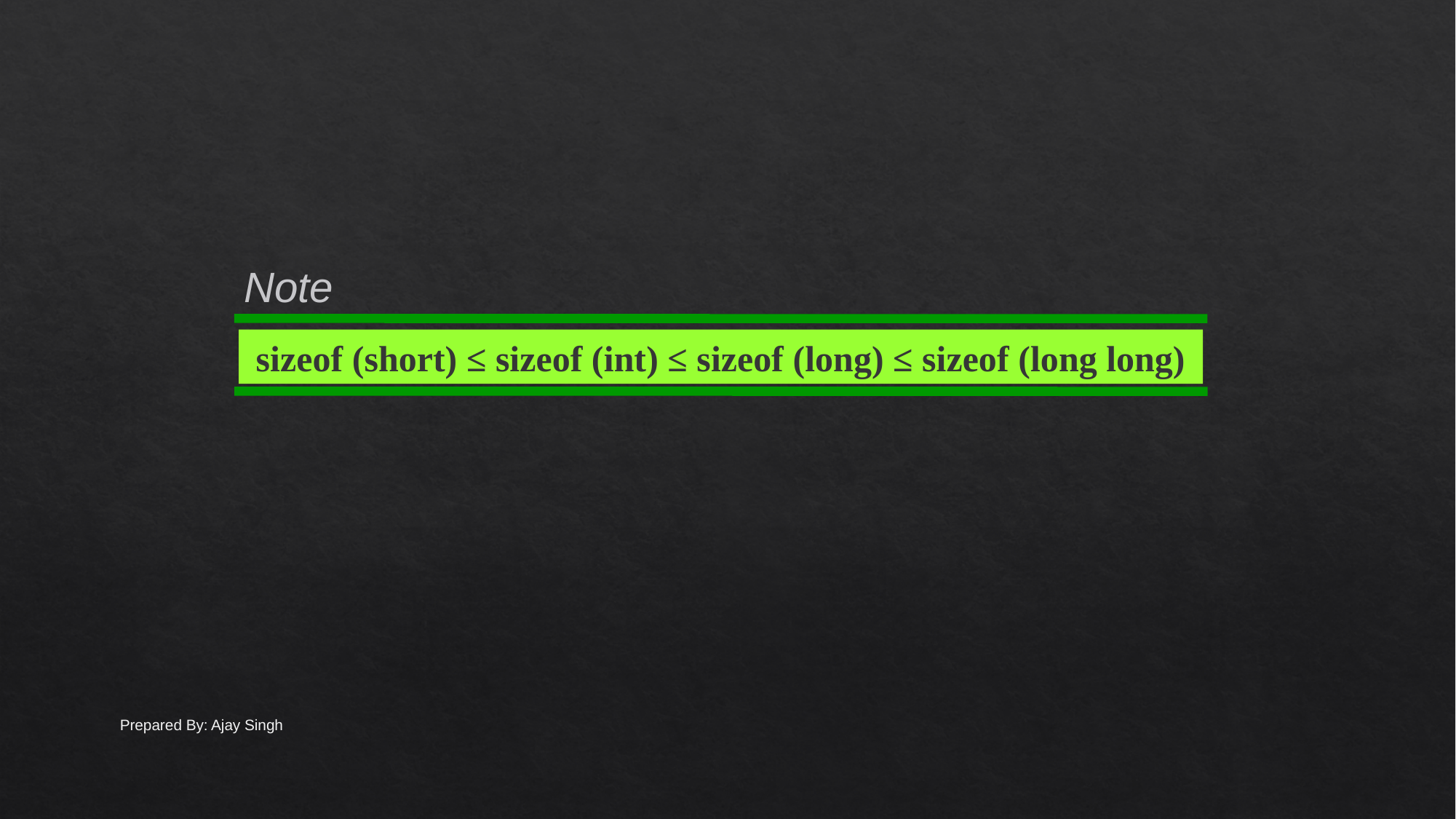

Note

sizeof (short) ≤ sizeof (int) ≤ sizeof (long) ≤ sizeof (long long)

Prepared By: Ajay Singh